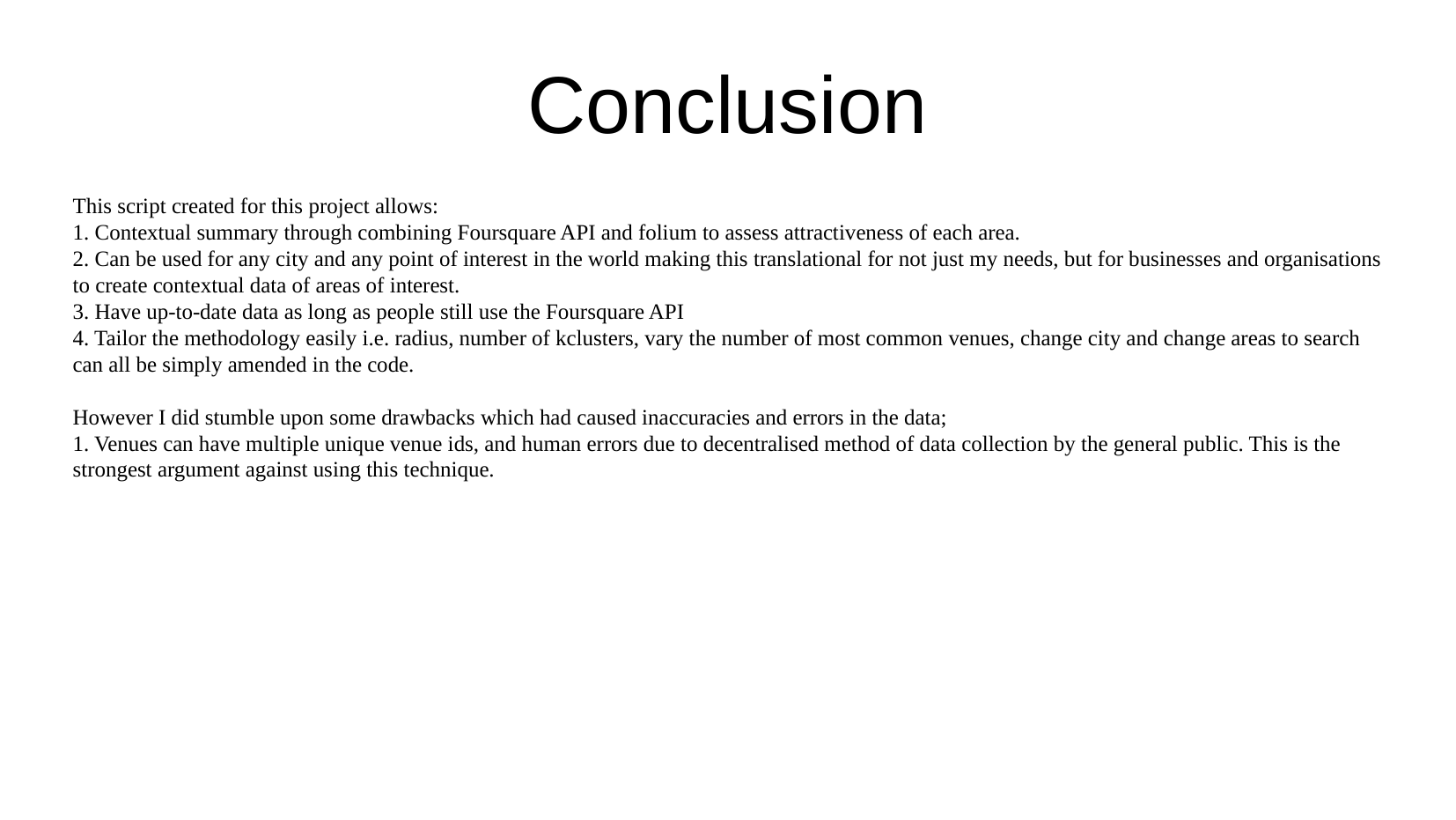

Conclusion
This script created for this project allows:
1. Contextual summary through combining Foursquare API and folium to assess attractiveness of each area.
2. Can be used for any city and any point of interest in the world making this translational for not just my needs, but for businesses and organisations to create contextual data of areas of interest.
3. Have up-to-date data as long as people still use the Foursquare API
4. Tailor the methodology easily i.e. radius, number of kclusters, vary the number of most common venues, change city and change areas to search can all be simply amended in the code.

However I did stumble upon some drawbacks which had caused inaccuracies and errors in the data;
1. Venues can have multiple unique venue ids, and human errors due to decentralised method of data collection by the general public. This is the strongest argument against using this technique.